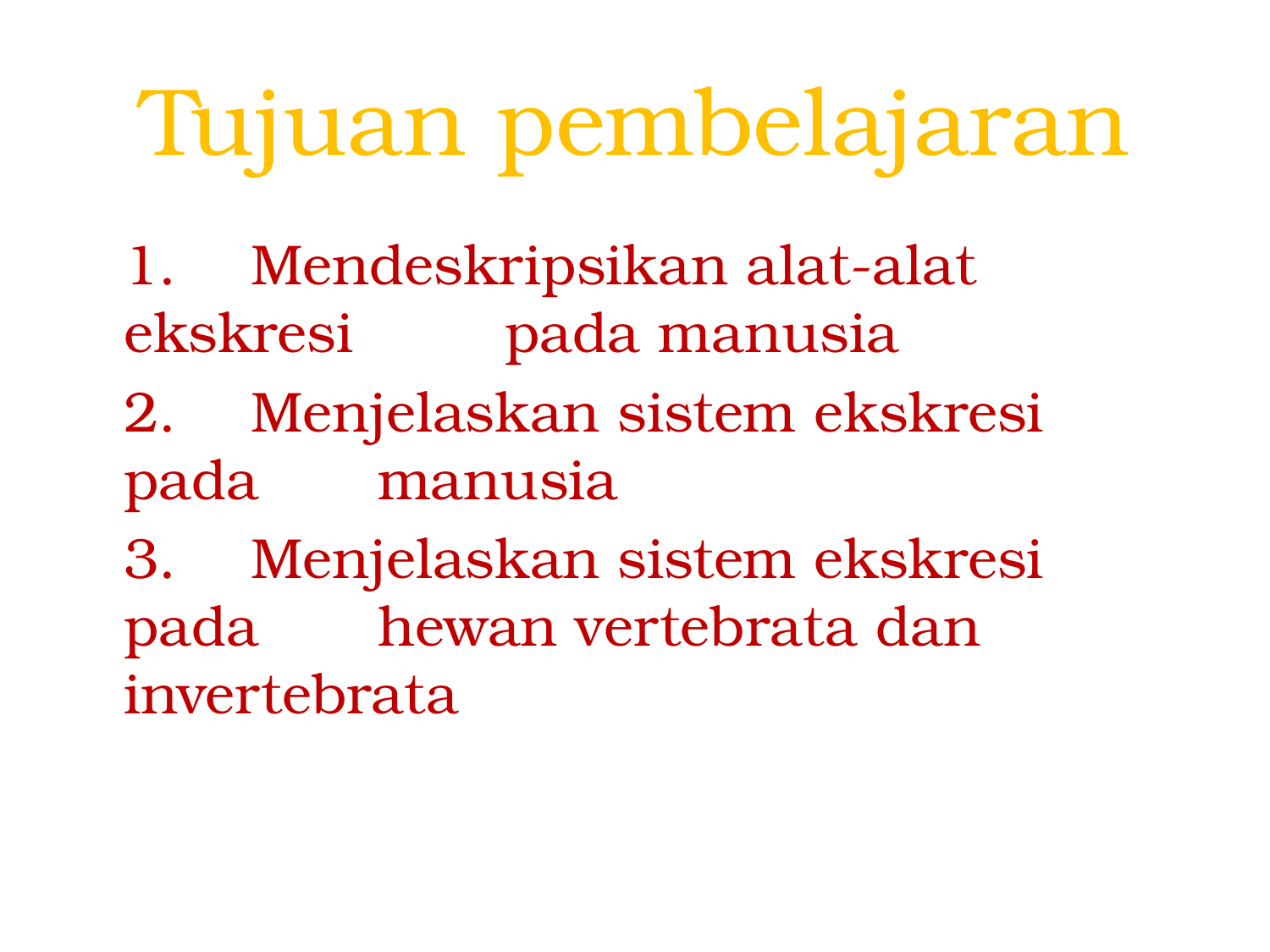

# Tujuan pembelajaran
	1.	Mendeskripsikan alat-alat ekskresi   	pada manusia
	2.	Menjelaskan sistem ekskresi pada 	manusia
	3.	Menjelaskan sistem ekskresi pada 	hewan vertebrata dan invertebrata